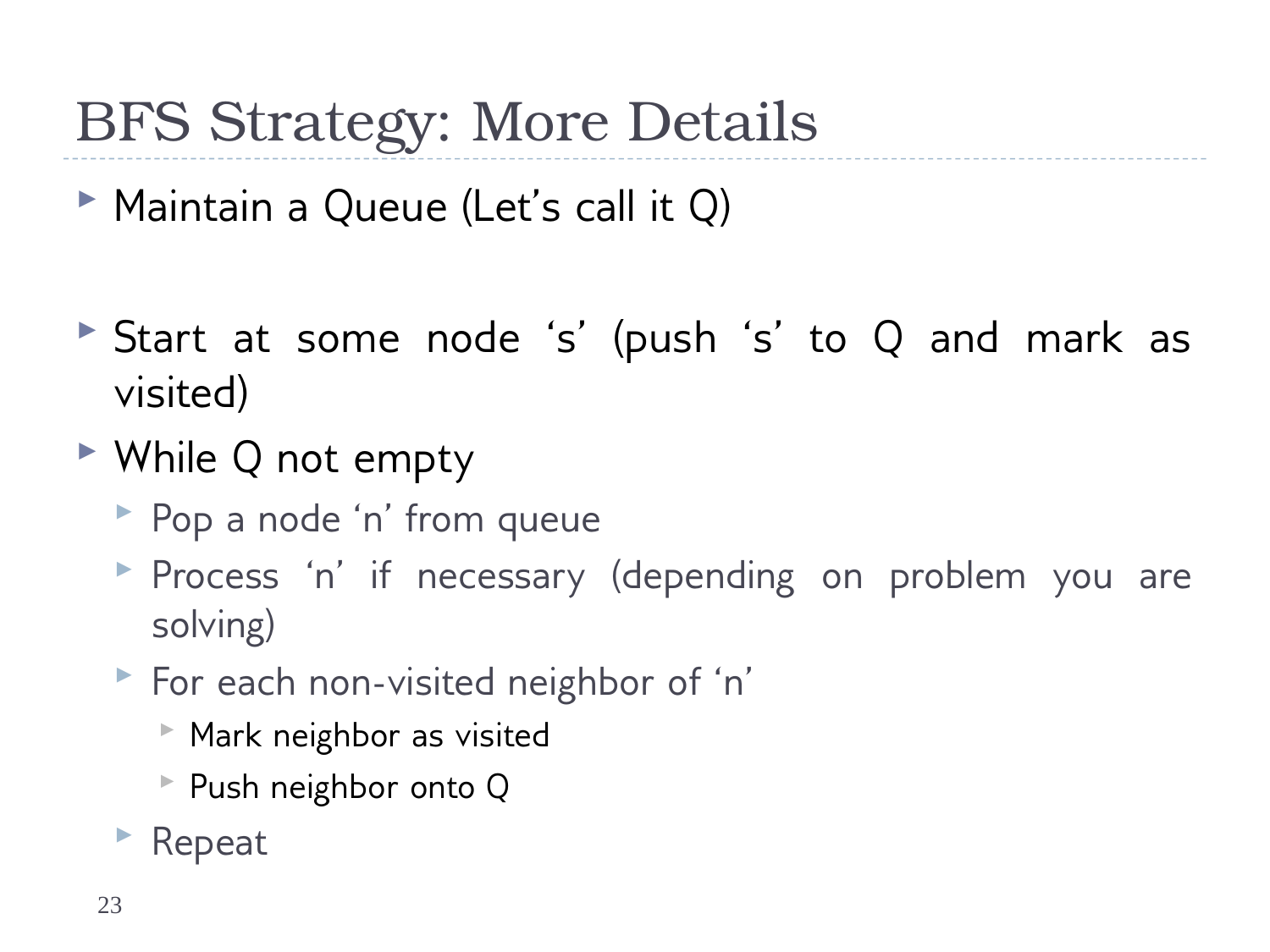

# BFS Strategy: More Details
Maintain a Queue (Let’s call it Q)

Start at some node ‘s’ (push ‘s’ to Q and mark as visited)
While Q not empty
Pop a node ‘n’ from queue
Process ‘n’ if necessary (depending on problem you are solving)
For each non-visited neighbor of ‘n’
Mark neighbor as visited
Push neighbor onto Q
Repeat

23